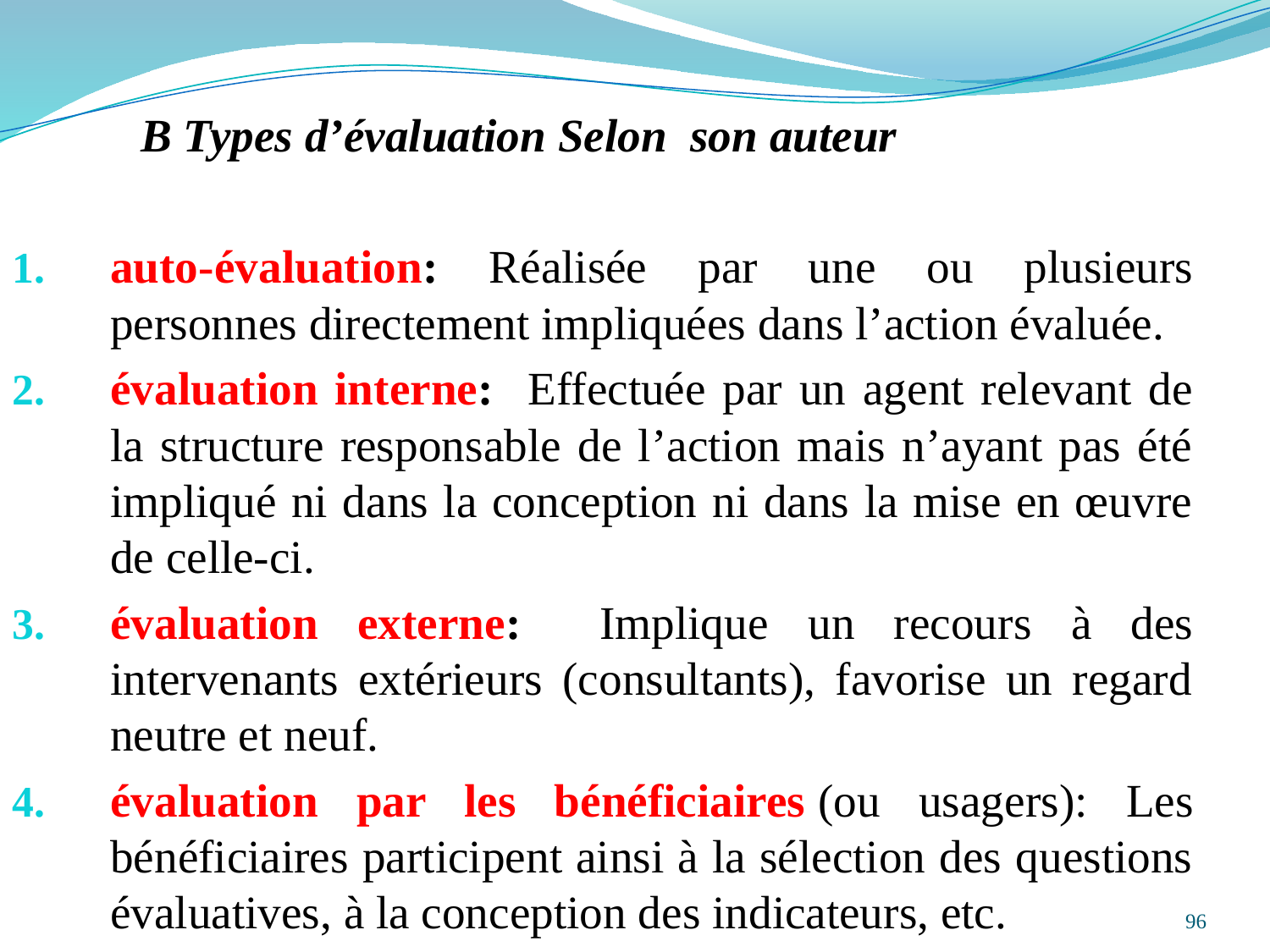

B Types d’évaluation Selon  son auteur

auto-évaluation: Réalisée par une ou plusieurs personnes directement impliquées dans l’action évaluée.
évaluation interne:  Effectuée par un agent relevant de la structure responsable de l’action mais n’ayant pas été impliqué ni dans la conception ni dans la mise en œuvre de celle-ci.
évaluation externe:  Implique un recours à des intervenants extérieurs (consultants), favorise un regard neutre et neuf.
évaluation par les bénéficiaires (ou usagers): Les bénéficiaires participent ainsi à la sélection des questions évaluatives, à la conception des indicateurs, etc.

96